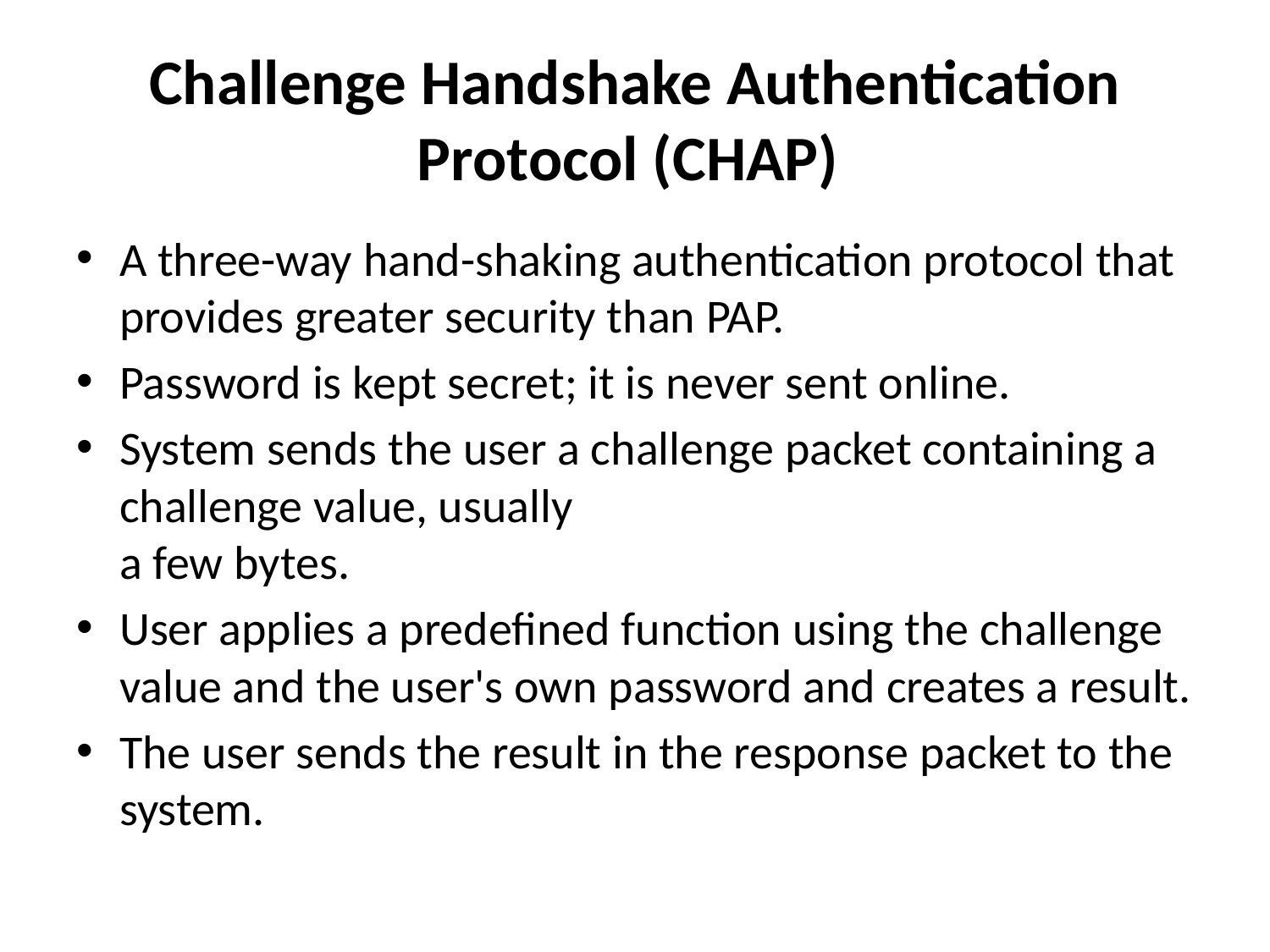

# Challenge Handshake Authentication Protocol (CHAP)
A three-way hand-shaking authentication protocol that provides greater security than PAP.
Password is kept secret; it is never sent online.
System sends the user a challenge packet containing a challenge value, usually
a few bytes.
User applies a predefined function using the challenge value and the user's own password and creates a result.
The user sends the result in the response packet to the system.